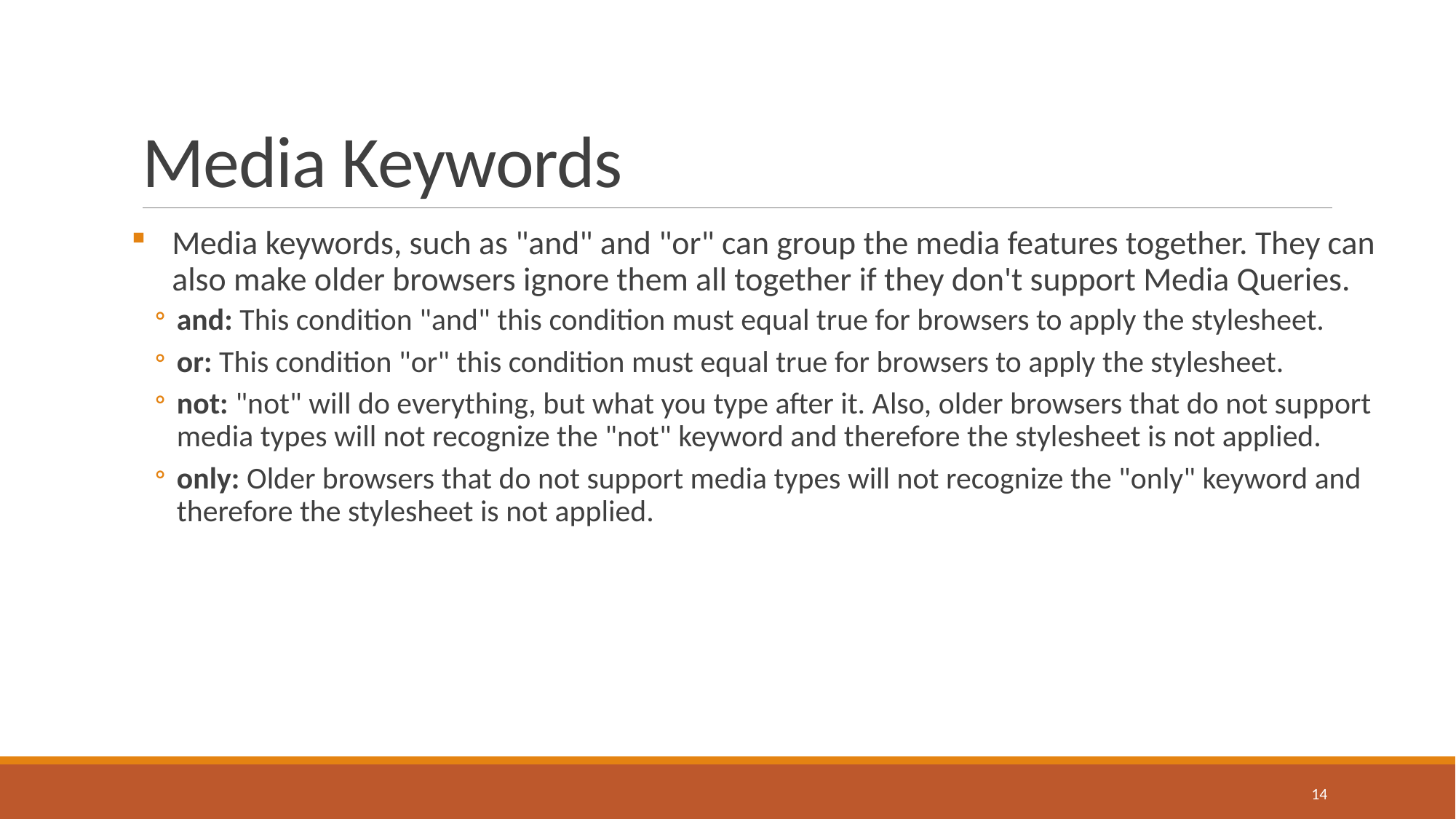

# Media Keywords
Media keywords, such as "and" and "or" can group the media features together. They can also make older browsers ignore them all together if they don't support Media Queries.
and: This condition "and" this condition must equal true for browsers to apply the stylesheet.
or: This condition "or" this condition must equal true for browsers to apply the stylesheet.
not: "not" will do everything, but what you type after it. Also, older browsers that do not support media types will not recognize the "not" keyword and therefore the stylesheet is not applied.
only: Older browsers that do not support media types will not recognize the "only" keyword and therefore the stylesheet is not applied.

14